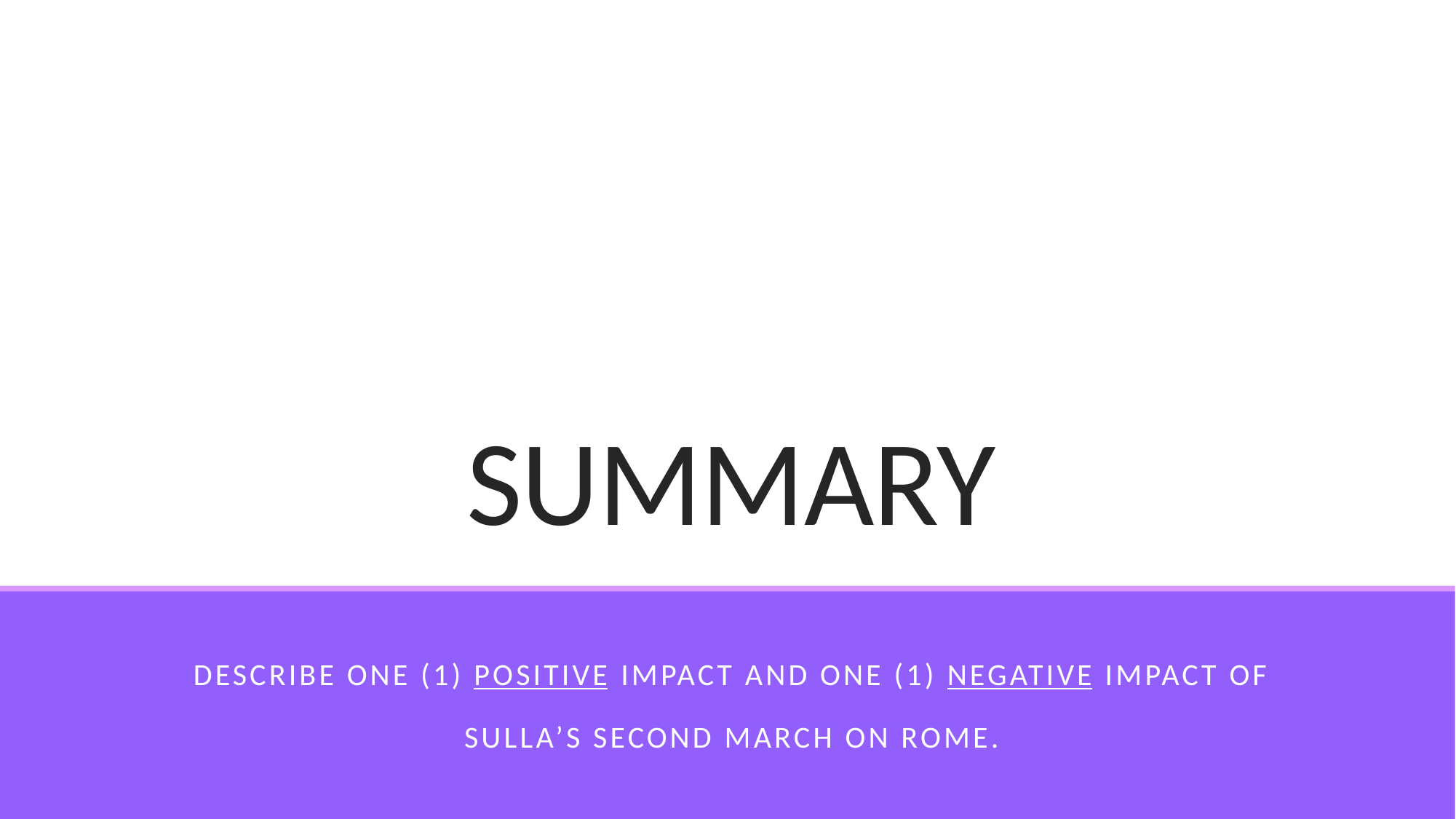

# SUMMARY

Describe ONE (1) positive impact and ONE (1) negative impact of Sulla’s Second March on Rome.